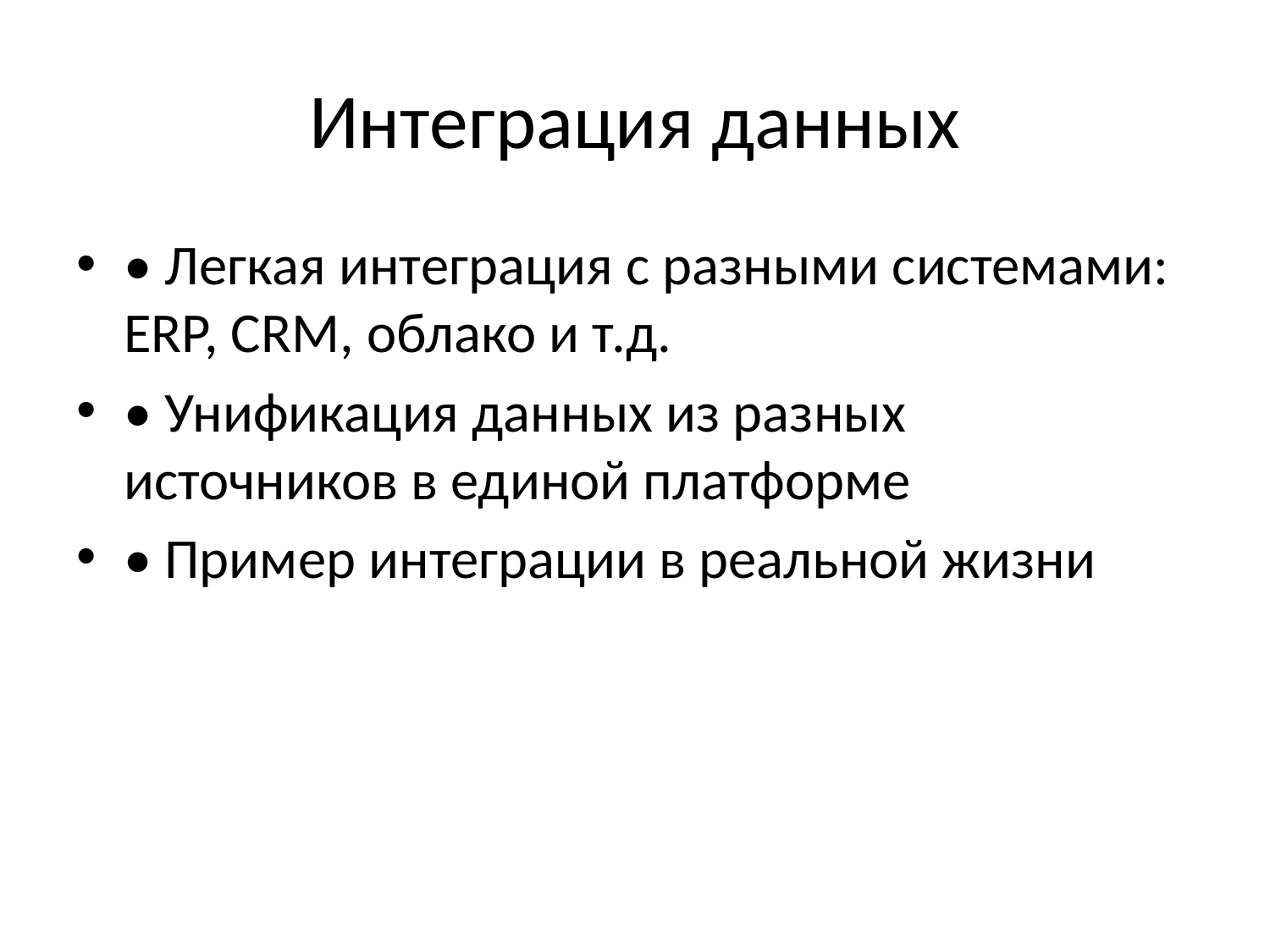

# Интеграция данных
• Легкая интеграция с разными системами: ERP, CRM, облако и т.д.
• Унификация данных из разных источников в единой платформе
• Пример интеграции в реальной жизни